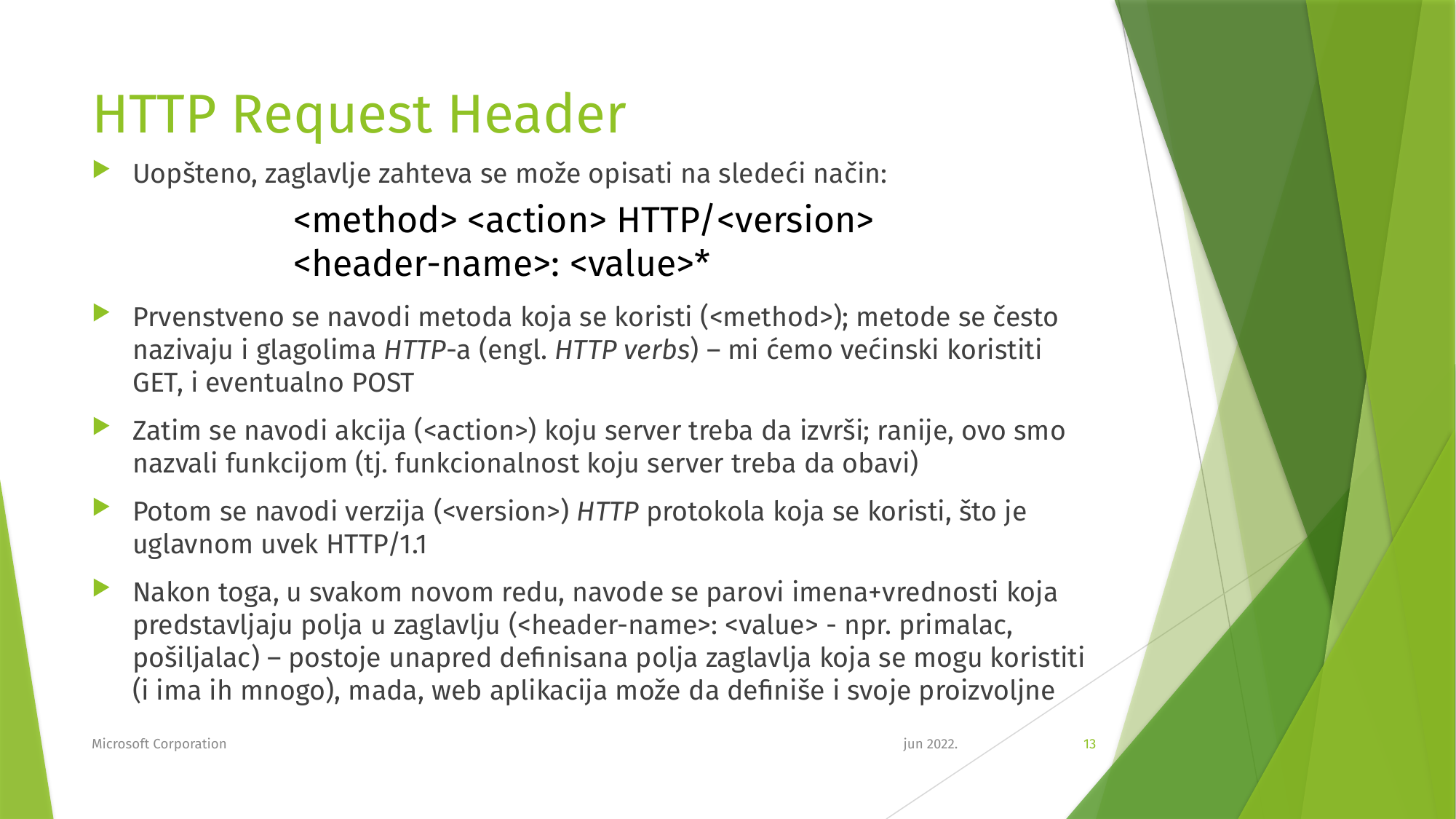

# HTTP Request Header
Uopšteno, zaglavlje zahteva se može opisati na sledeći način:

Prvenstveno se navodi metoda koja se koristi (<method>); metode se često nazivaju i glagolima HTTP-a (engl. HTTP verbs) – mi ćemo većinski koristiti GET, i eventualno POST
Zatim se navodi akcija (<action>) koju server treba da izvrši; ranije, ovo smo nazvali funkcijom (tj. funkcionalnost koju server treba da obavi)
Potom se navodi verzija (<version>) HTTP protokola koja se koristi, što je uglavnom uvek HTTP/1.1
Nakon toga, u svakom novom redu, navode se parovi imena+vrednosti koja predstavljaju polja u zaglavlju (<header-name>: <value> - npr. primalac, pošiljalac) – postoje unapred definisana polja zaglavlja koja se mogu koristiti (i ima ih mnogo), mada, web aplikacija može da definiše i svoje proizvoljne
<method> <action> HTTP/<version>
<header-name>: <value>*
Microsoft Corporation
jun 2022.
13